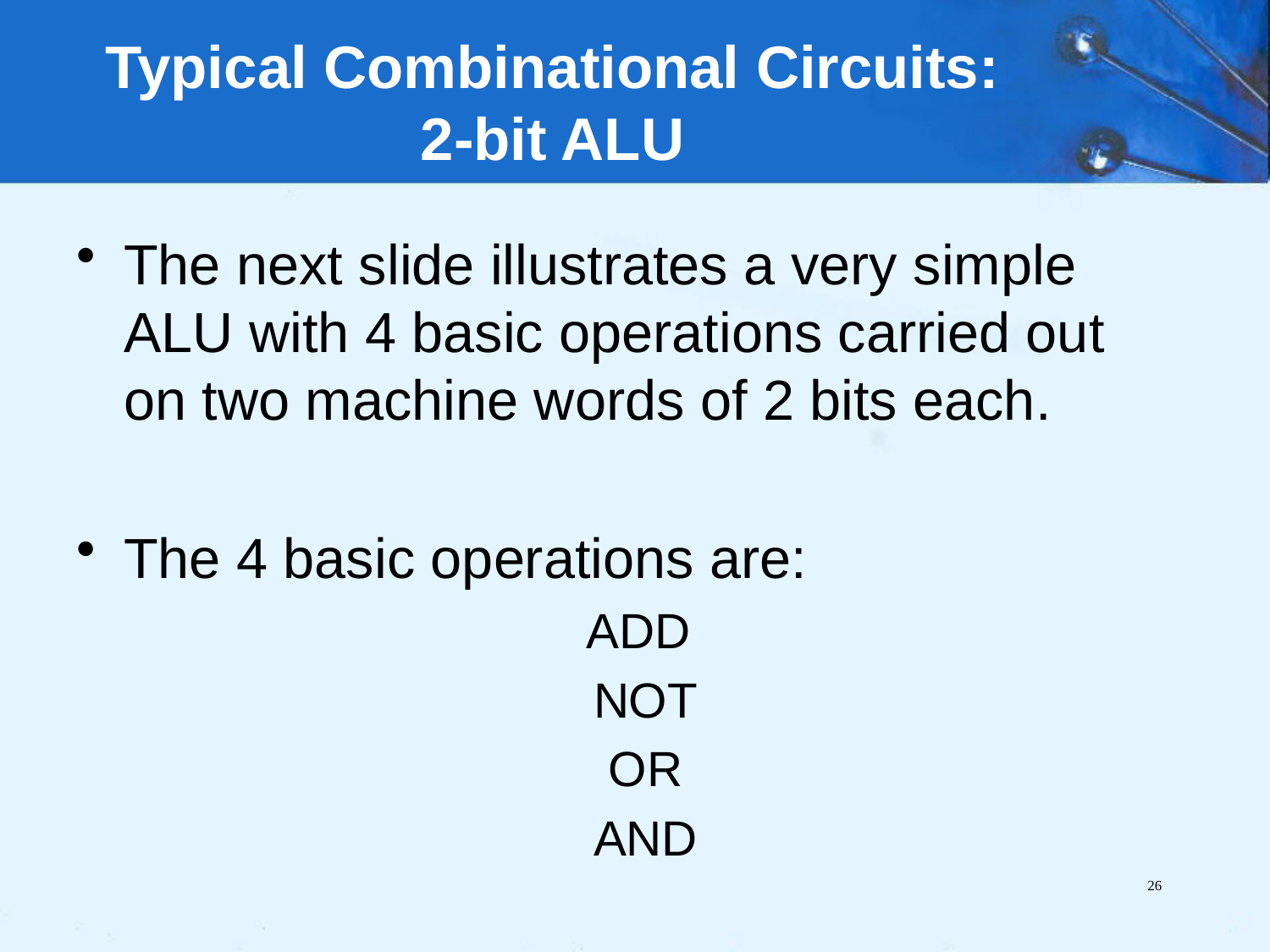

# Typical Combinational Circuits: 2-bit ALU
The next slide illustrates a very simple ALU with 4 basic operations carried out on two machine words of 2 bits each.

The 4 basic operations are:
ADD
NOT
OR
AND

26